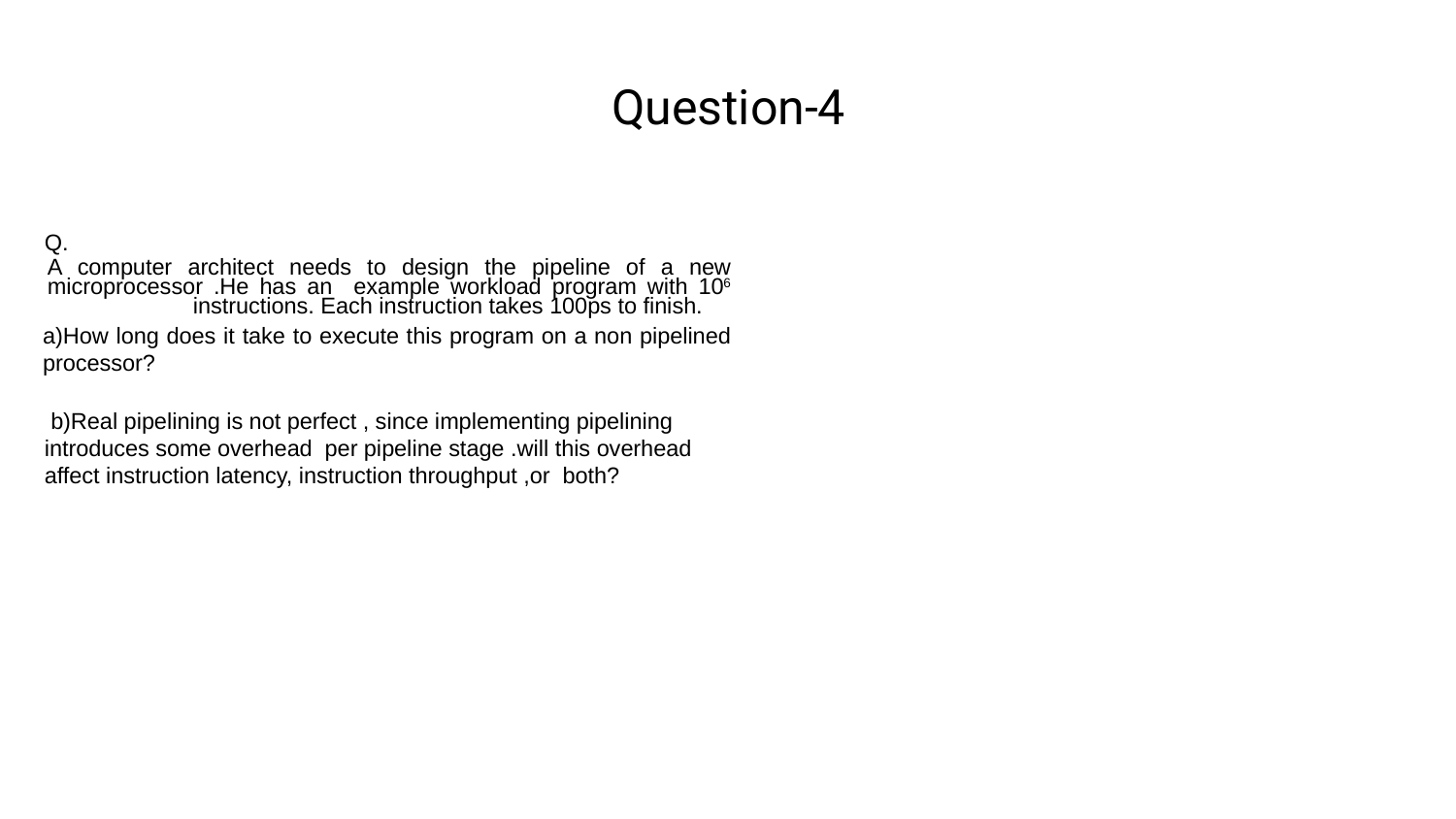

Question-4
Q.
A computer architect needs to design the pipeline of a new microprocessor .He has an  example workload program with 106	instructions. Each instruction takes 100ps to finish.
a)How long does it take to execute this program on a non pipelined processor?

b)Real pipelining is not perfect , since implementing pipelining introduces some overhead  per pipeline stage .will this overhead affect instruction latency, instruction throughput ,or  both?